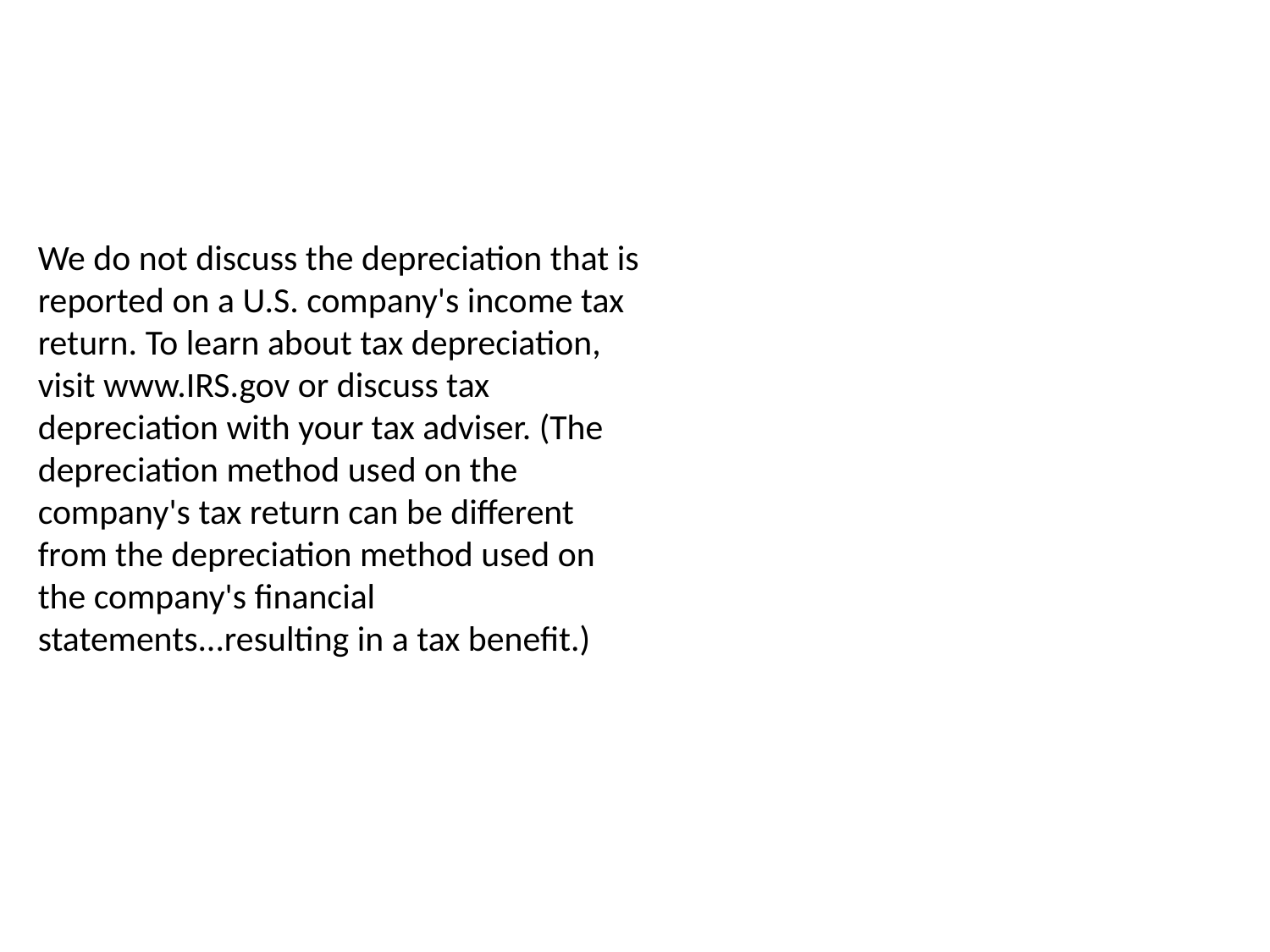

We do not discuss the depreciation that is reported on a U.S. company's income tax return. To learn about tax depreciation, visit www.IRS.gov or discuss tax depreciation with your tax adviser. (The depreciation method used on the company's tax return can be different from the depreciation method used on the company's financial statements...resulting in a tax benefit.)